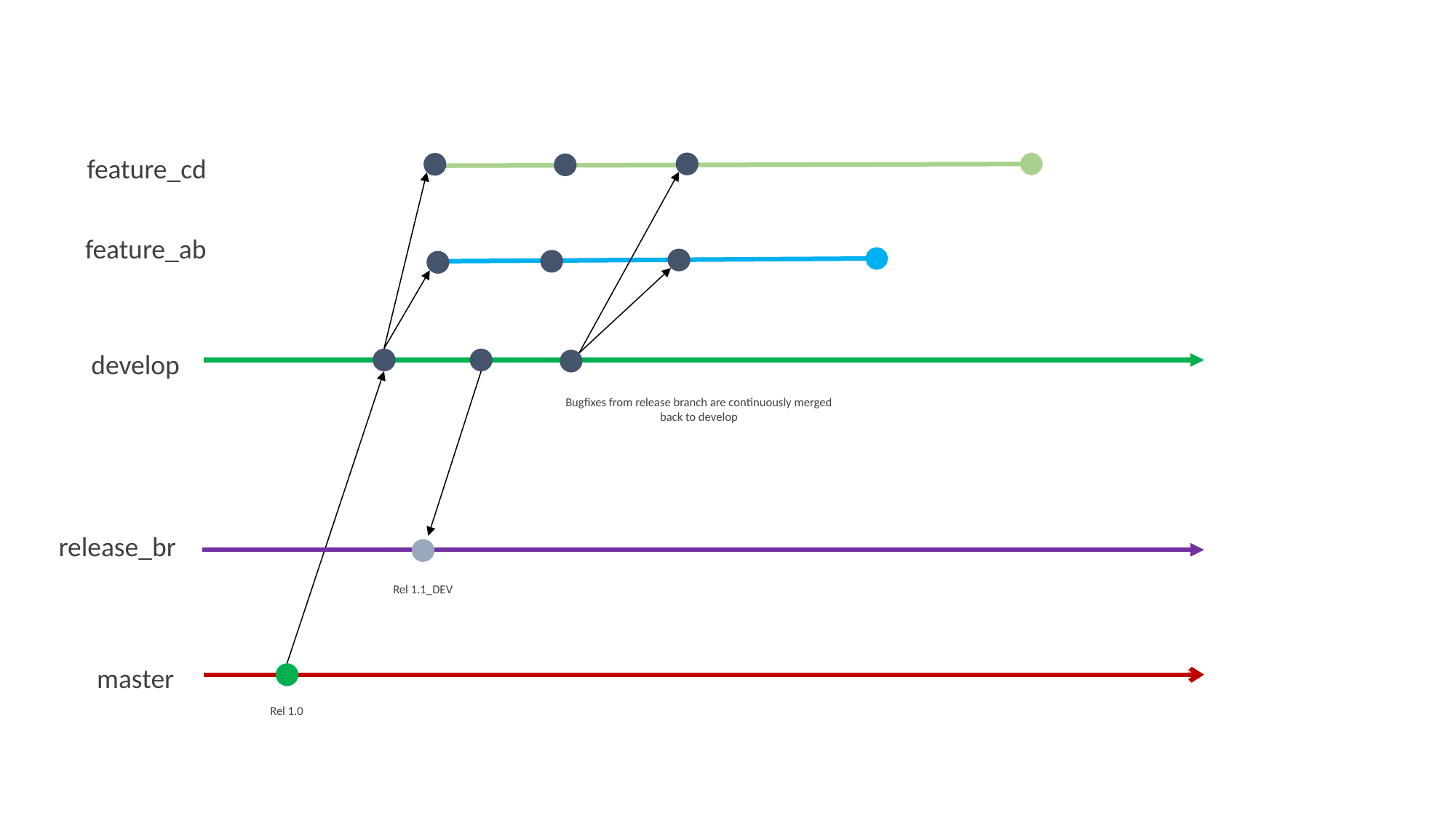

feature_cd

feature_ab

develop

Bugfixes from release branch are continuously merged back to develop
release_br

Rel 1.1_DEV
master

Rel 1.0